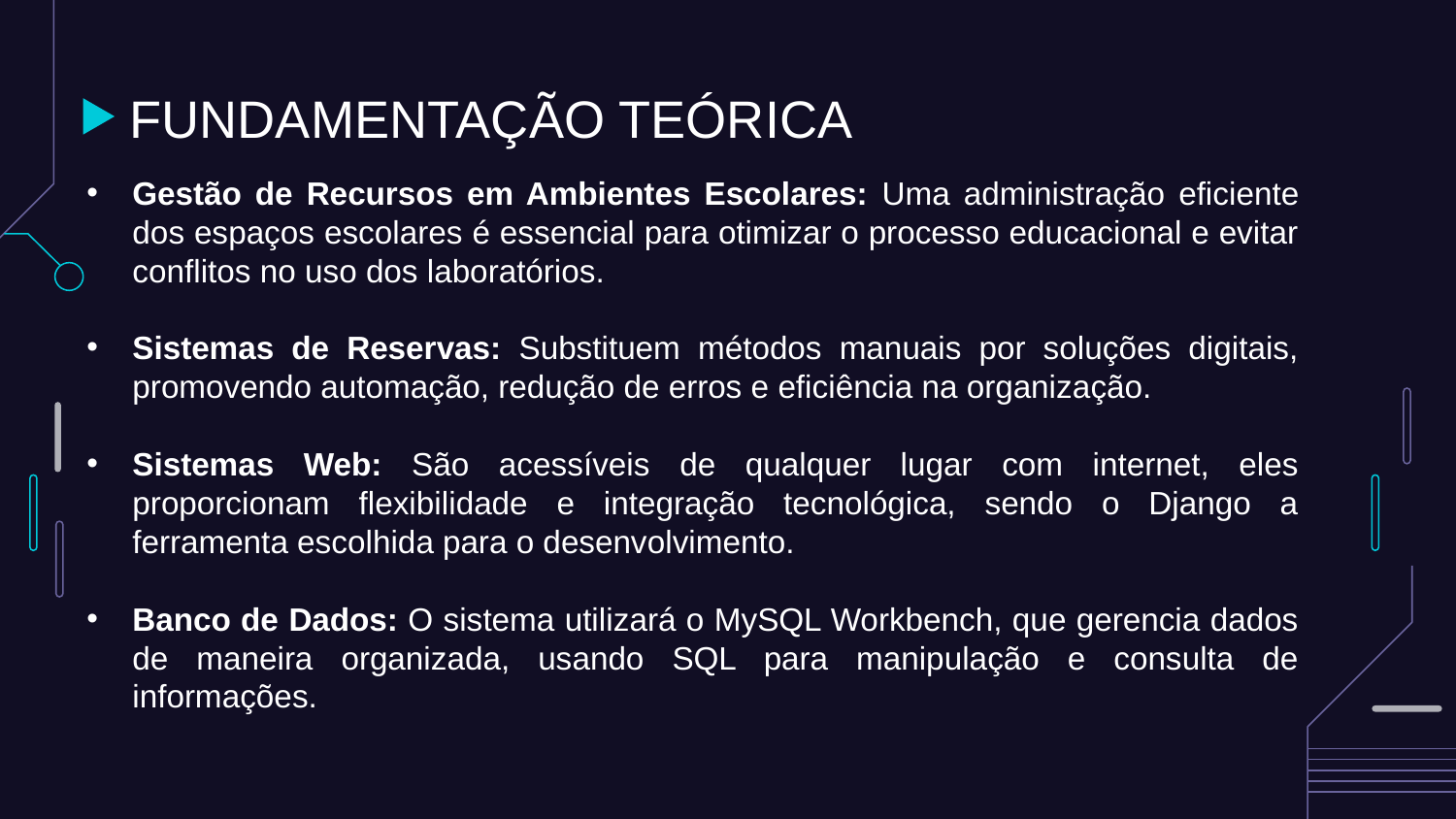

# FUNDAMENTAÇÃO TEÓRICA
Gestão de Recursos em Ambientes Escolares: Uma administração eficiente dos espaços escolares é essencial para otimizar o processo educacional e evitar conflitos no uso dos laboratórios.

Sistemas de Reservas: Substituem métodos manuais por soluções digitais, promovendo automação, redução de erros e eficiência na organização.

Sistemas Web: São acessíveis de qualquer lugar com internet, eles proporcionam flexibilidade e integração tecnológica, sendo o Django a ferramenta escolhida para o desenvolvimento.

Banco de Dados: O sistema utilizará o MySQL Workbench, que gerencia dados de maneira organizada, usando SQL para manipulação e consulta de informações.